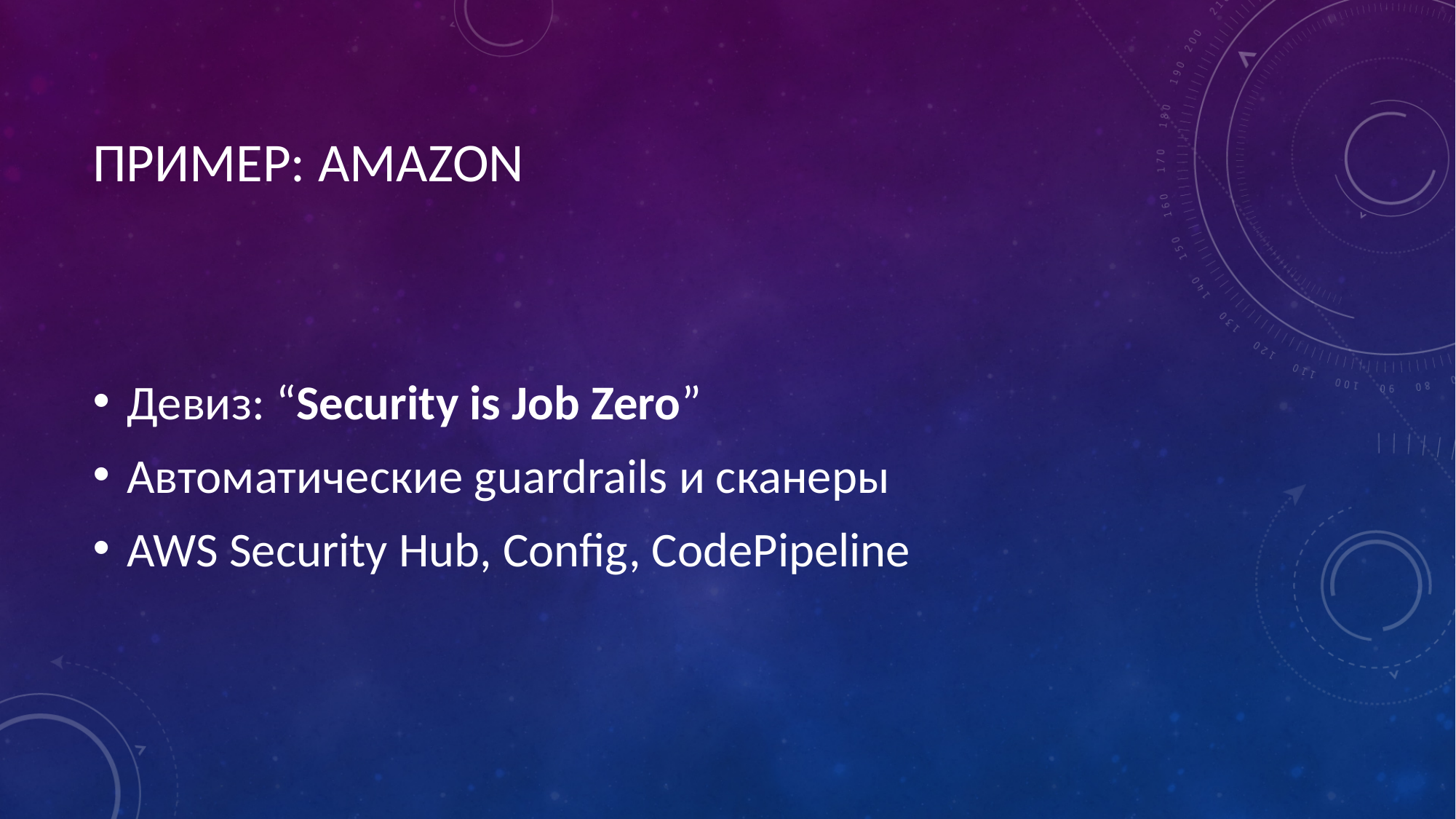

# Пример: Amazon
Девиз: “Security is Job Zero”
Автоматические guardrails и сканеры
AWS Security Hub, Config, CodePipeline